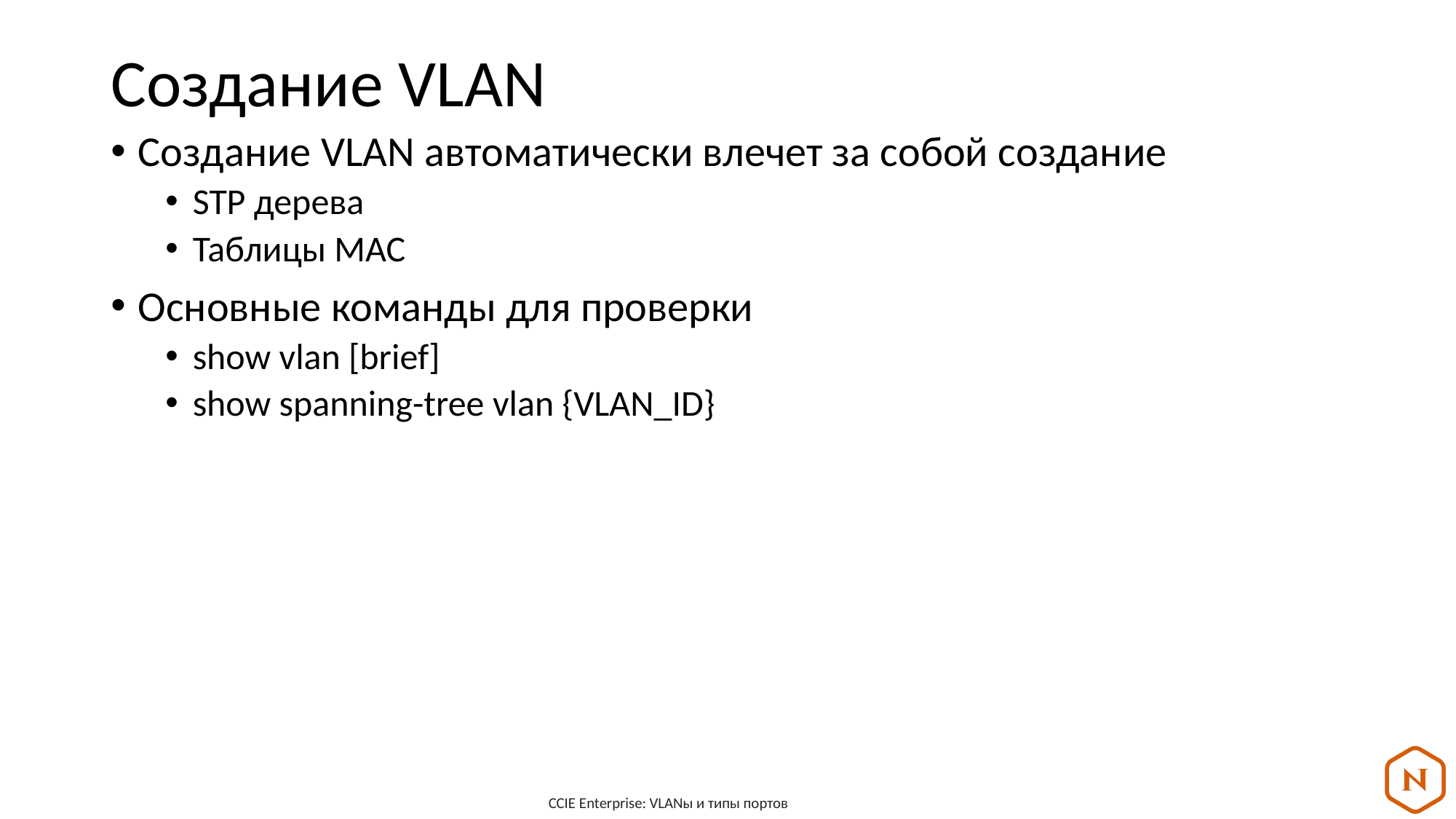

# Создание VLAN
Создание VLAN автоматически влечет за собой создание
STP дерева
Таблицы MAC
Основные команды для проверки
show vlan [brief]
show spanning-tree vlan {VLAN_ID}
CCIE Enterprise: VLANы и типы портов